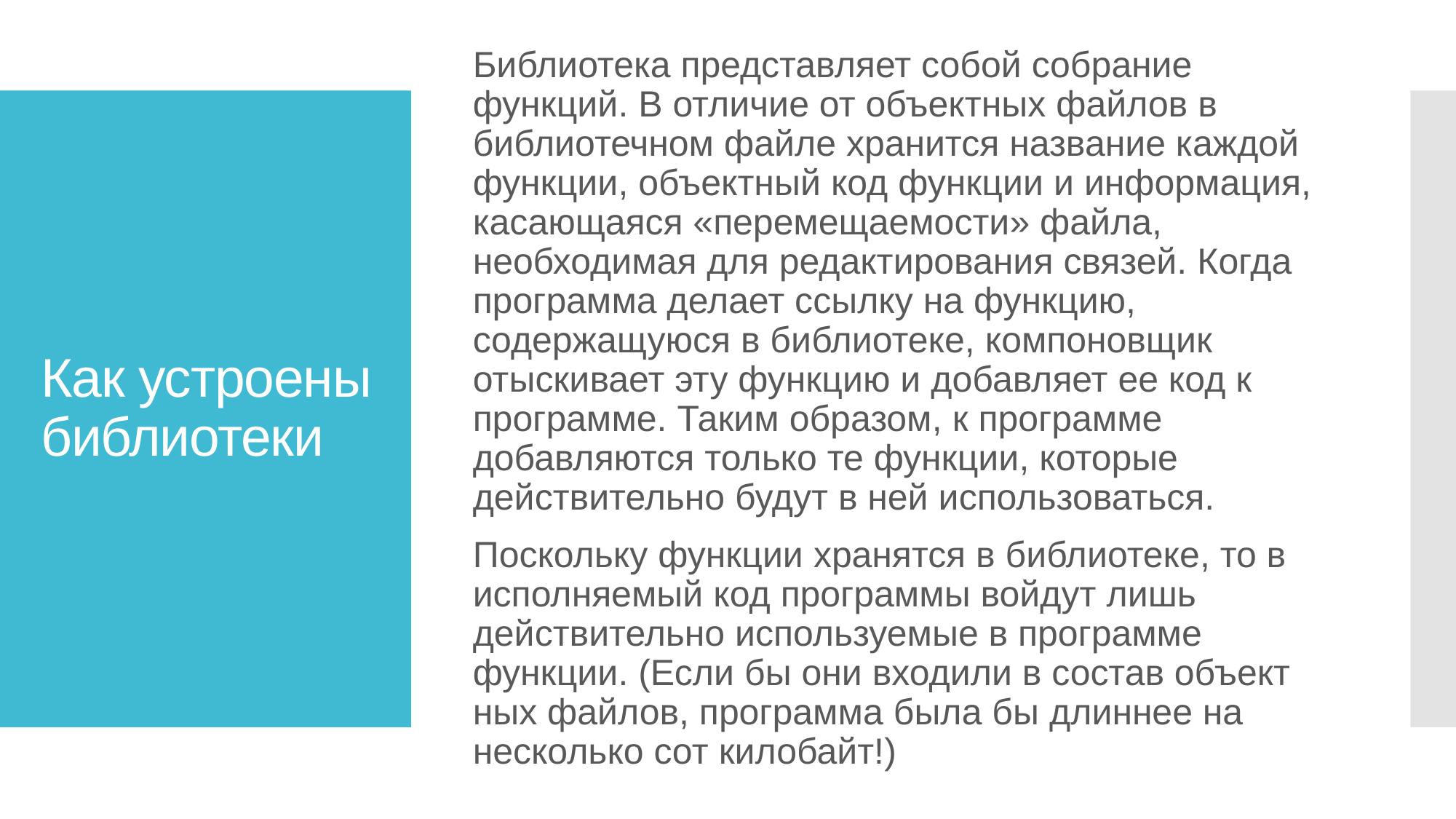

Библиотека представляет собой собрание функций. В отличие от объектных файлов в библио­течном файле хранится название каждой функции, объектный код функции и информация, ка­сающаяся «перемещаемости» файла, необходимая для редактирования связей. Когда программа делает ссылку на функцию, содержащуюся в библиотеке, компоновщик отыскивает эту функцию и добавляет ее код к программе. Таким образом, к программе добавляются только те функции, которые действительно будут в ней использоваться.
Поскольку функции хранятся в библиотеке, то в исполняемый код программы войдут лишь действительно используемые в программе функции. (Если бы они входили в состав объект­ных файлов, программа была бы длиннее на несколько сот килобайт!)
# Как устроены библиотеки